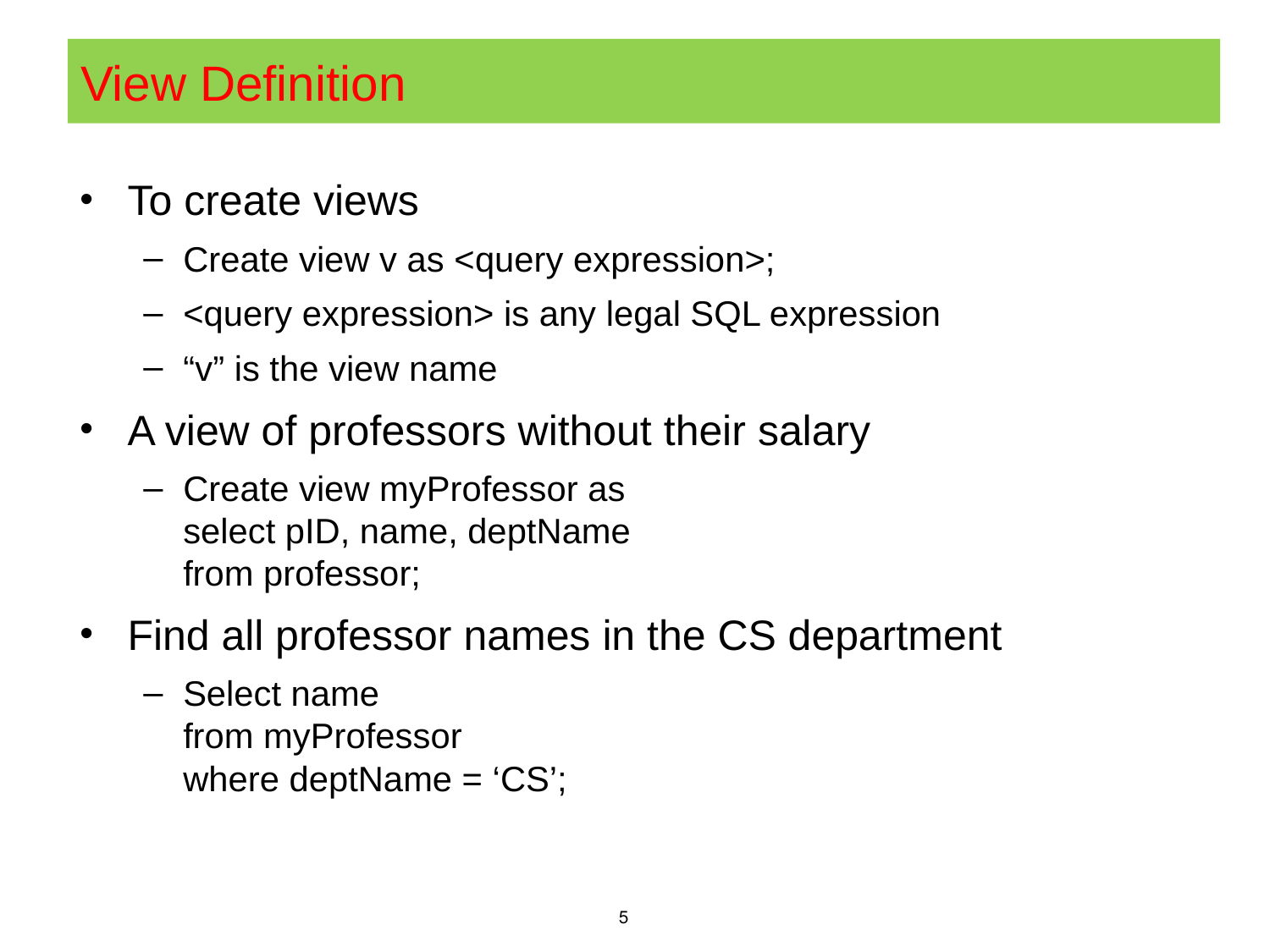

# View Definition
To create views
Create view v as <query expression>;
<query expression> is any legal SQL expression
“v” is the view name
A view of professors without their salary
Create view myProfessor as
select pID, name, deptName
from professor;
Find all professor names in the CS department
Select name
from myProfessor
where deptName = ‘CS’;